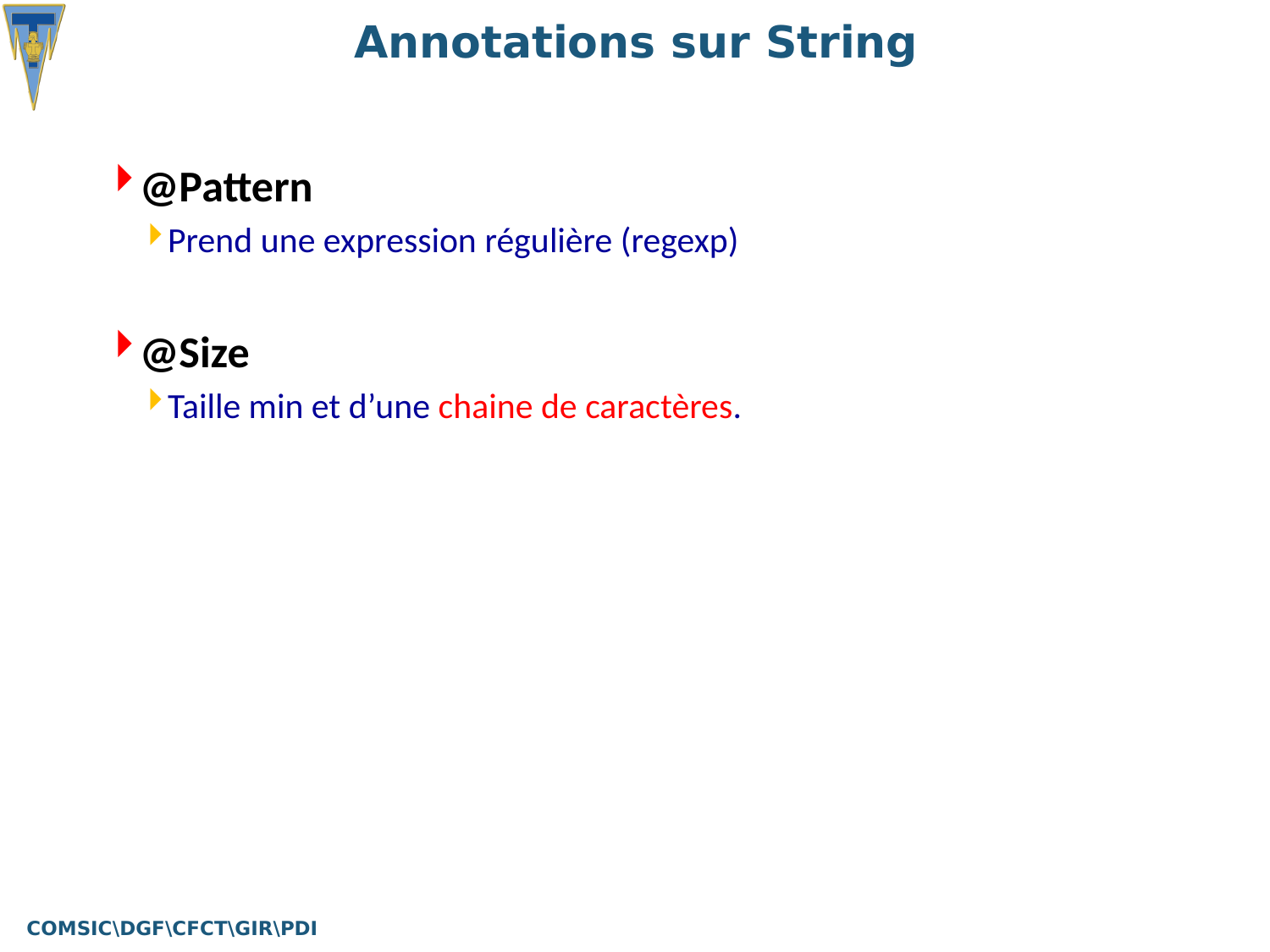

# Annotations sur String
@Pattern
Prend une expression régulière (regexp)

@Size
Taille min et d’une chaine de caractères.